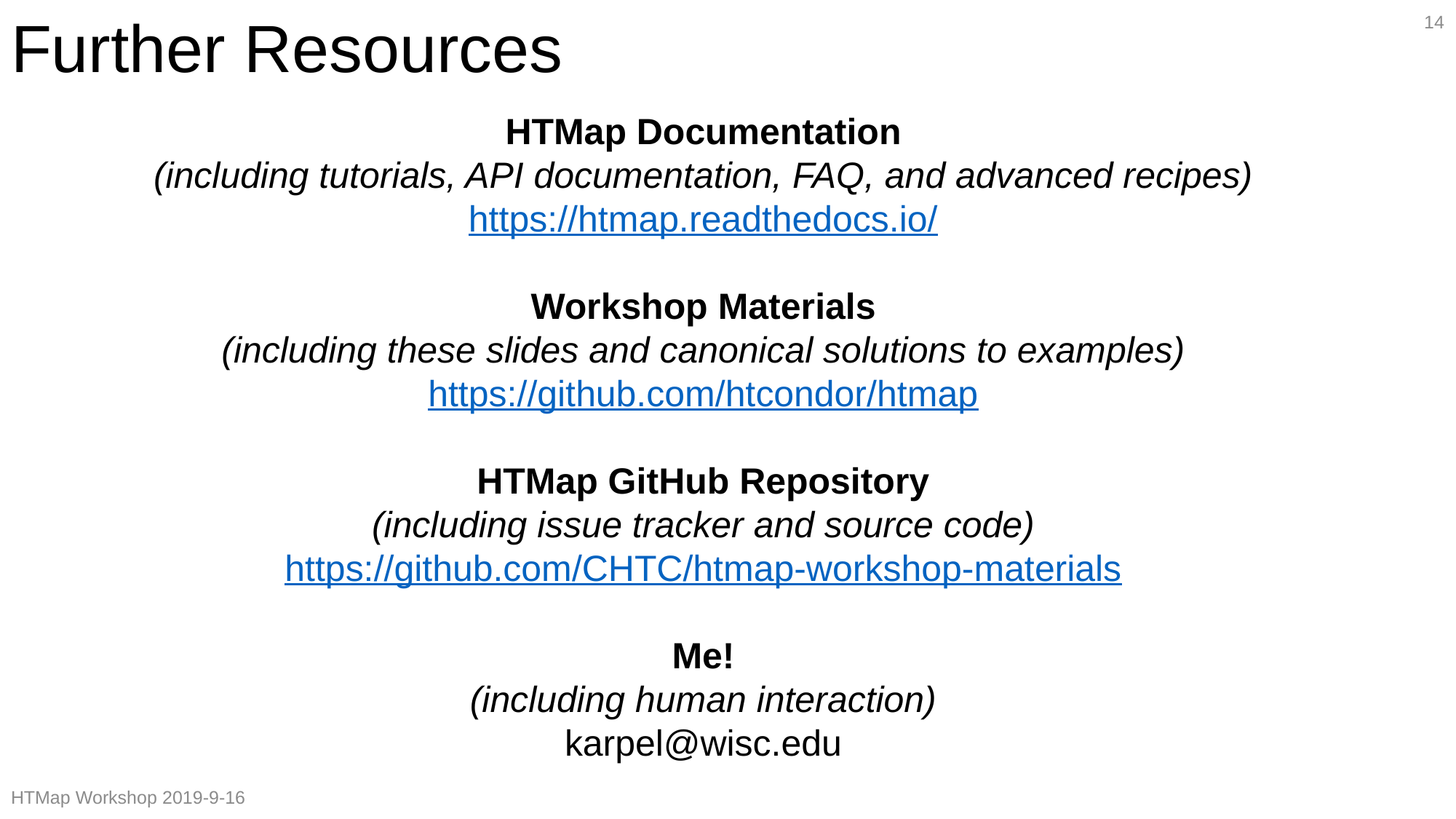

# Further Resources
14
HTMap Documentation
(including tutorials, API documentation, FAQ, and advanced recipes)
https://htmap.readthedocs.io/

Workshop Materials
(including these slides and canonical solutions to examples)
https://github.com/htcondor/htmap

HTMap GitHub Repository
(including issue tracker and source code)
https://github.com/CHTC/htmap-workshop-materials

Me!
(including human interaction)
karpel@wisc.edu
HTMap Workshop 2019-9-16